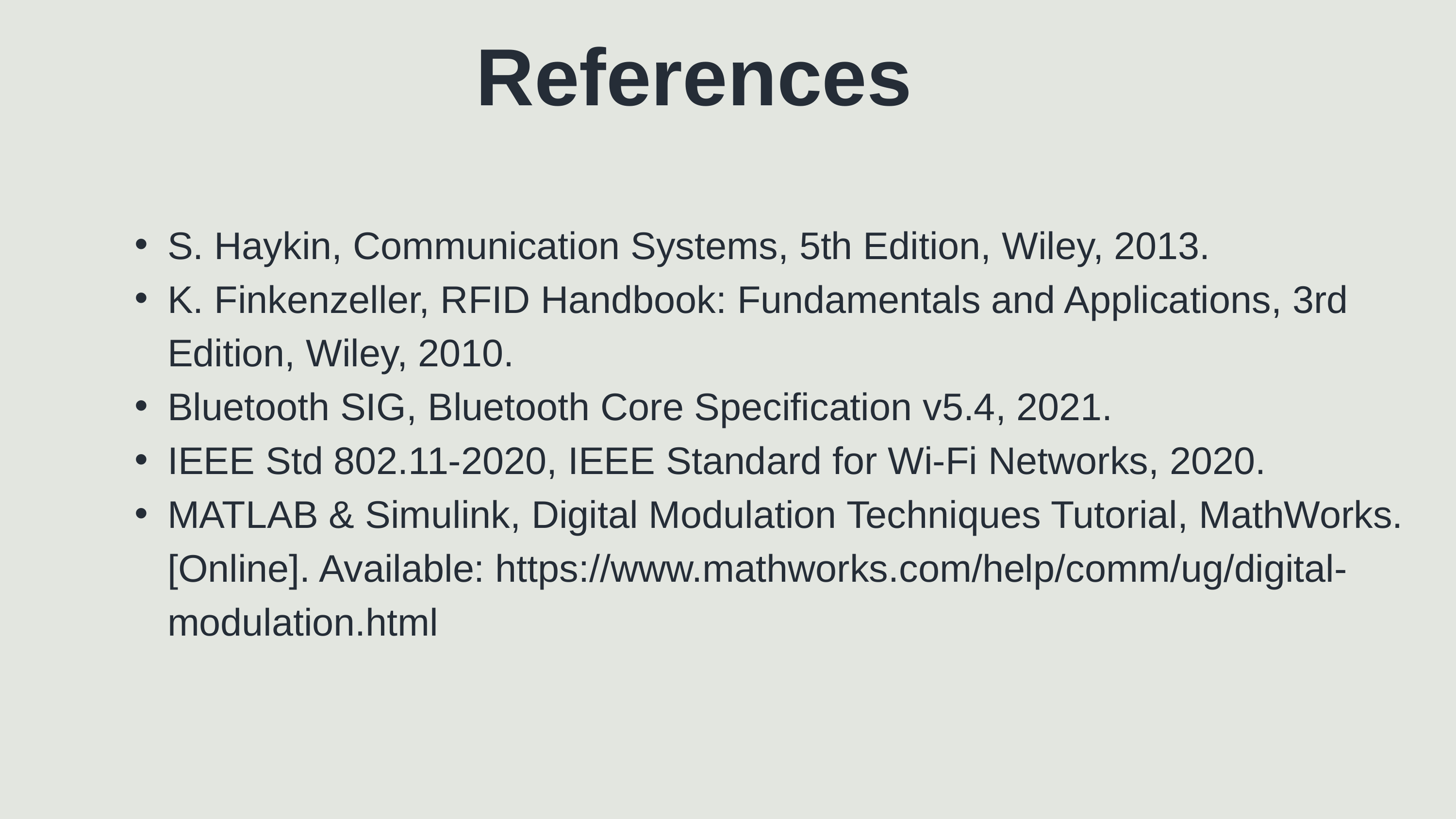

References
S. Haykin, Communication Systems, 5th Edition, Wiley, 2013.
K. Finkenzeller, RFID Handbook: Fundamentals and Applications, 3rd Edition, Wiley, 2010.
Bluetooth SIG, Bluetooth Core Specification v5.4, 2021.
IEEE Std 802.11-2020, IEEE Standard for Wi-Fi Networks, 2020.
MATLAB & Simulink, Digital Modulation Techniques Tutorial, MathWorks. [Online]. Available: https://www.mathworks.com/help/comm/ug/digital-modulation.html